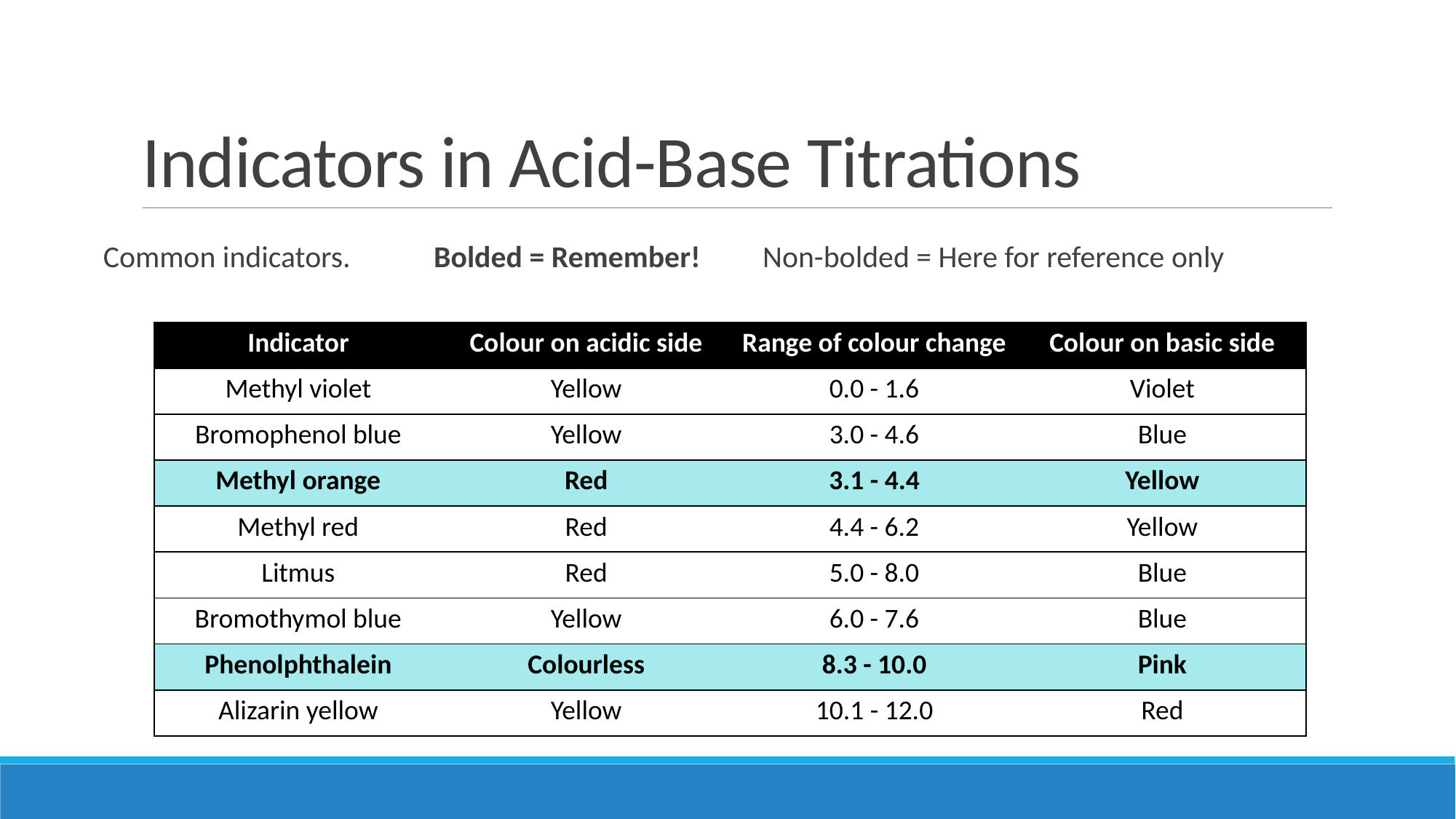

# Indicators in Acid-Base Titrations
Common indicators.            Bolded = Remember!         Non-bolded = Here for reference only
| Indicator | Colour on acidic side | Range of colour change | Colour on basic side |
| --- | --- | --- | --- |
| Methyl violet | Yellow | 0.0 - 1.6 | Violet |
| Bromophenol blue | Yellow | 3.0 - 4.6 | Blue |
| Methyl orange | Red | 3.1 - 4.4 | Yellow |
| Methyl red | Red | 4.4 - 6.2 | Yellow |
| Litmus | Red | 5.0 - 8.0 | Blue |
| Bromothymol blue | Yellow | 6.0 - 7.6 | Blue |
| Phenolphthalein | Colourless | 8.3 - 10.0 | Pink |
| Alizarin yellow | Yellow | 10.1 - 12.0 | Red |